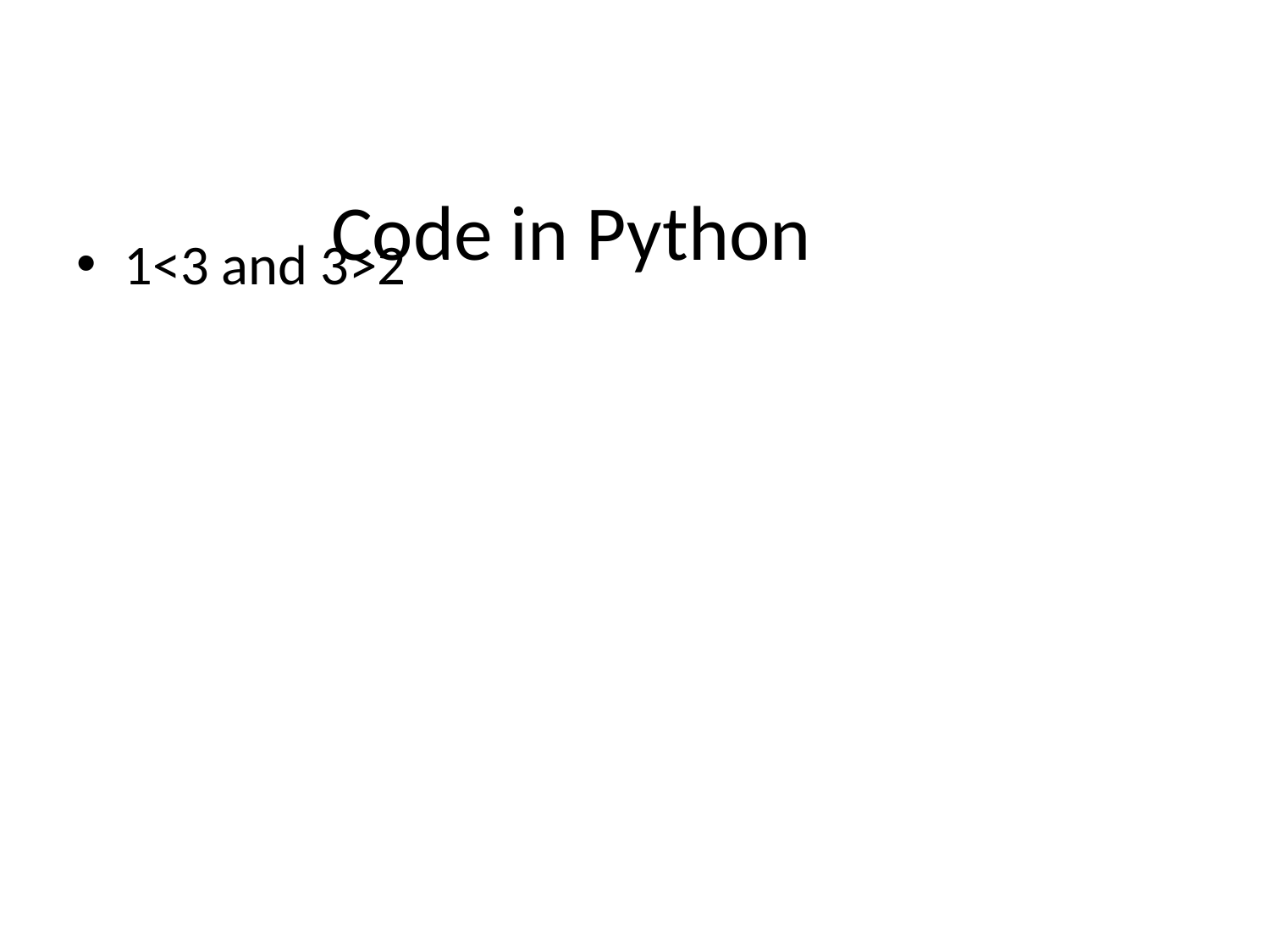

# Code in Python
1<3 and 3>2